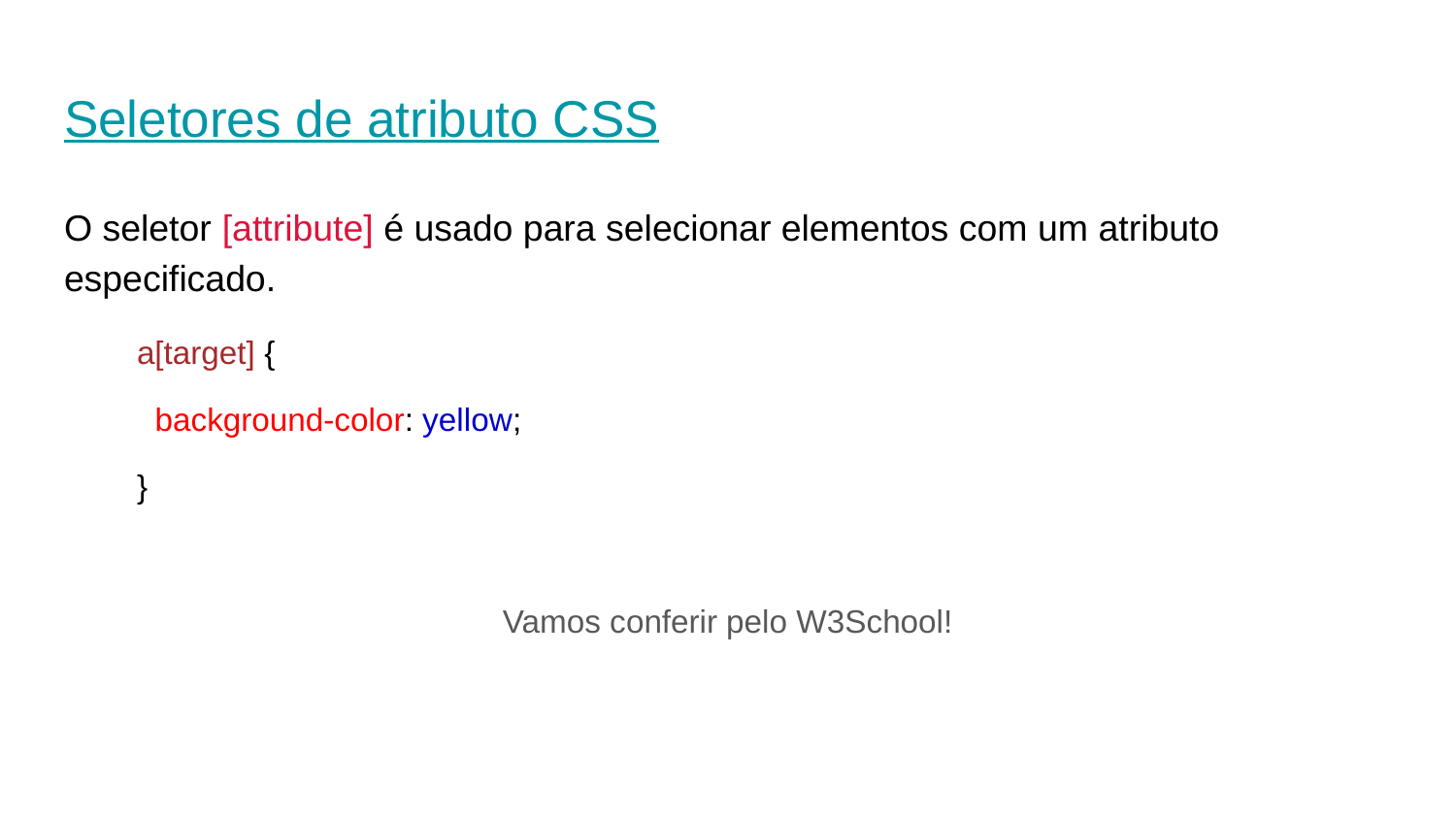

# Seletores de atributo CSS
O seletor [attribute] é usado para selecionar elementos com um atributo especificado.
a[target] {
  background-color: yellow;
}

Vamos conferir pelo W3School!